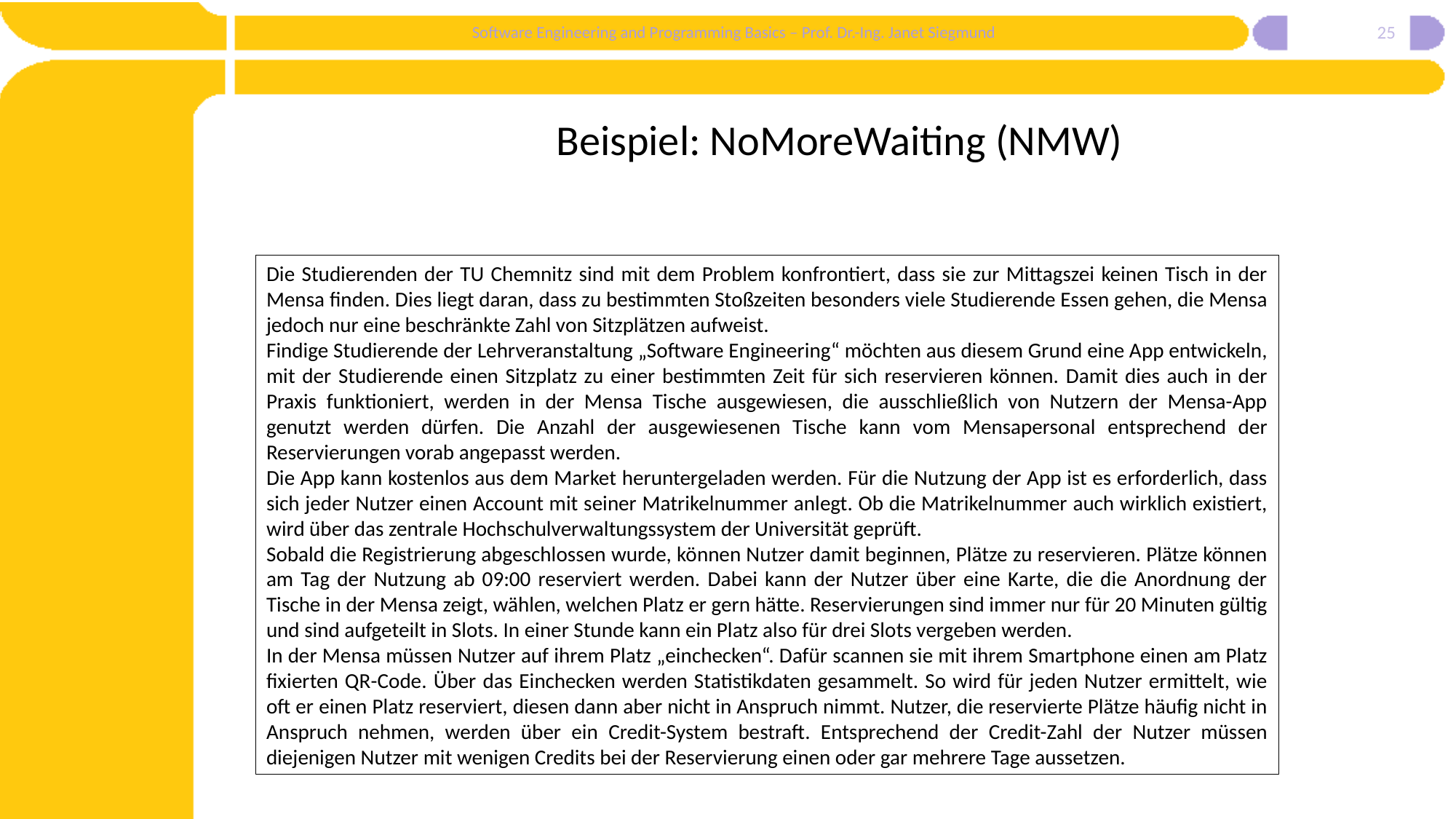

25
# Beispiel: NoMoreWaiting (NMW)
Die Studierenden der TU Chemnitz sind mit dem Problem konfrontiert, dass sie zur Mittagszei keinen Tisch in der Mensa finden. Dies liegt daran, dass zu bestimmten Stoßzeiten besonders viele Studierende Essen gehen, die Mensa jedoch nur eine beschränkte Zahl von Sitzplätzen aufweist.
Findige Studierende der Lehrveranstaltung „Software Engineering“ möchten aus diesem Grund eine App entwickeln, mit der Studierende einen Sitzplatz zu einer bestimmten Zeit für sich reservieren können. Damit dies auch in der Praxis funktioniert, werden in der Mensa Tische ausgewiesen, die ausschließlich von Nutzern der Mensa-App genutzt werden dürfen. Die Anzahl der ausgewiesenen Tische kann vom Mensapersonal entsprechend der Reservierungen vorab angepasst werden.
Die App kann kostenlos aus dem Market heruntergeladen werden. Für die Nutzung der App ist es erforderlich, dass sich jeder Nutzer einen Account mit seiner Matrikelnummer anlegt. Ob die Matrikelnummer auch wirklich existiert, wird über das zentrale Hochschulverwaltungssystem der Universität geprüft.
Sobald die Registrierung abgeschlossen wurde, können Nutzer damit beginnen, Plätze zu reservieren. Plätze können am Tag der Nutzung ab 09:00 reserviert werden. Dabei kann der Nutzer über eine Karte, die die Anordnung der Tische in der Mensa zeigt, wählen, welchen Platz er gern hätte. Reservierungen sind immer nur für 20 Minuten gültig und sind aufgeteilt in Slots. In einer Stunde kann ein Platz also für drei Slots vergeben werden.
In der Mensa müssen Nutzer auf ihrem Platz „einchecken“. Dafür scannen sie mit ihrem Smartphone einen am Platz fixierten QR-Code. Über das Einchecken werden Statistikdaten gesammelt. So wird für jeden Nutzer ermittelt, wie oft er einen Platz reserviert, diesen dann aber nicht in Anspruch nimmt. Nutzer, die reservierte Plätze häufig nicht in Anspruch nehmen, werden über ein Credit-System bestraft. Entsprechend der Credit-Zahl der Nutzer müssen diejenigen Nutzer mit wenigen Credits bei der Reservierung einen oder gar mehrere Tage aussetzen.